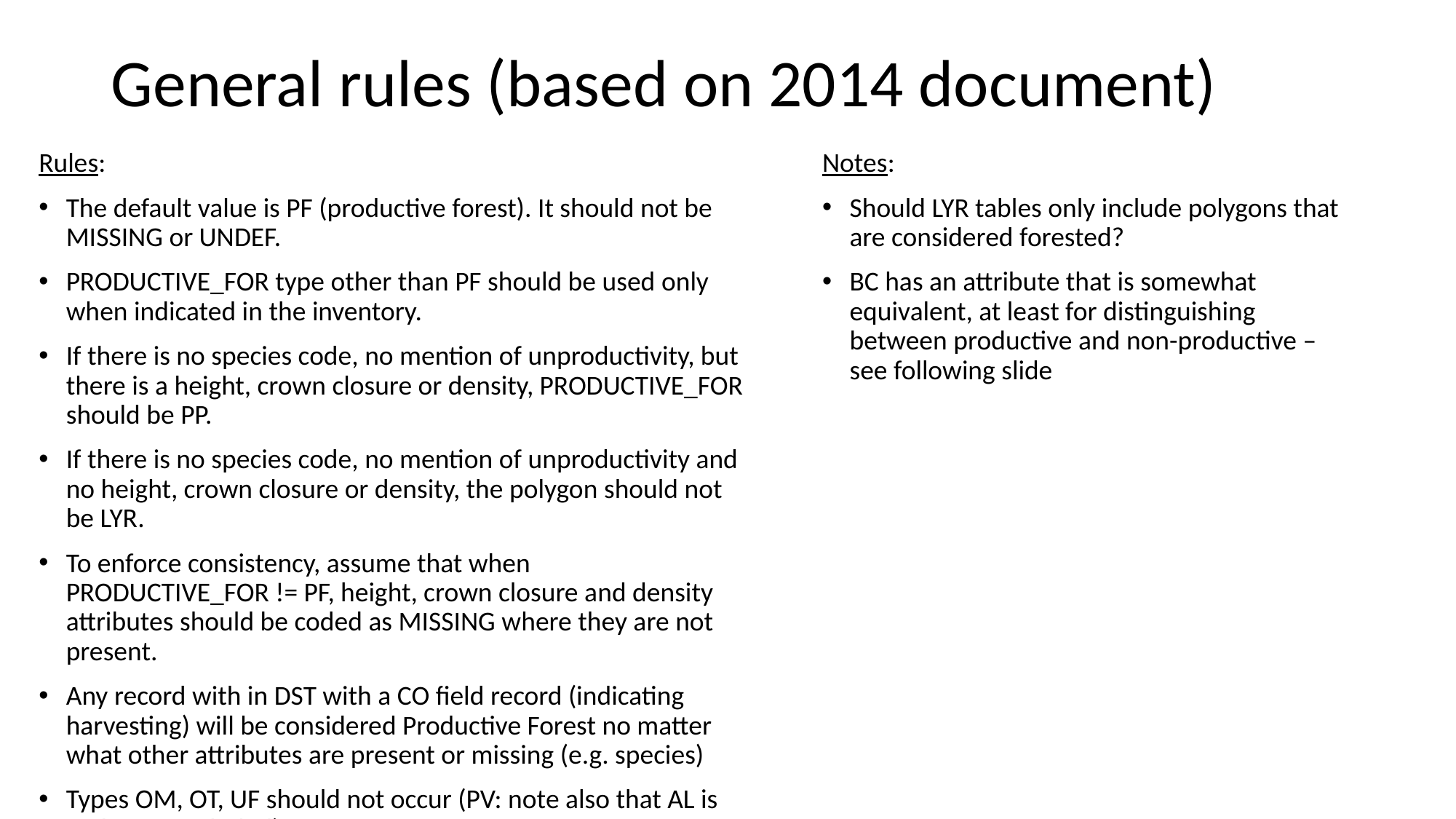

# General rules (based on 2014 document)
Rules:
The default value is PF (productive forest). It should not be MISSING or UNDEF.
PRODUCTIVE_FOR type other than PF should be used only when indicated in the inventory.
If there is no species code, no mention of unproductivity, but there is a height, crown closure or density, PRODUCTIVE_FOR should be PP.
If there is no species code, no mention of unproductivity and no height, crown closure or density, the polygon should not be LYR.
To enforce consistency, assume that when PRODUCTIVE_FOR != PF, height, crown closure and density attributes should be coded as MISSING where they are not present.
Any record with in DST with a CO field record (indicating harvesting) will be considered Productive Forest no matter what other attributes are present or missing (e.g. species)
Types OM, OT, UF should not occur (PV: note also that AL is no longer included).

Notes:
Should LYR tables only include polygons that are considered forested?
BC has an attribute that is somewhat equivalent, at least for distinguishing between productive and non-productive – see following slide